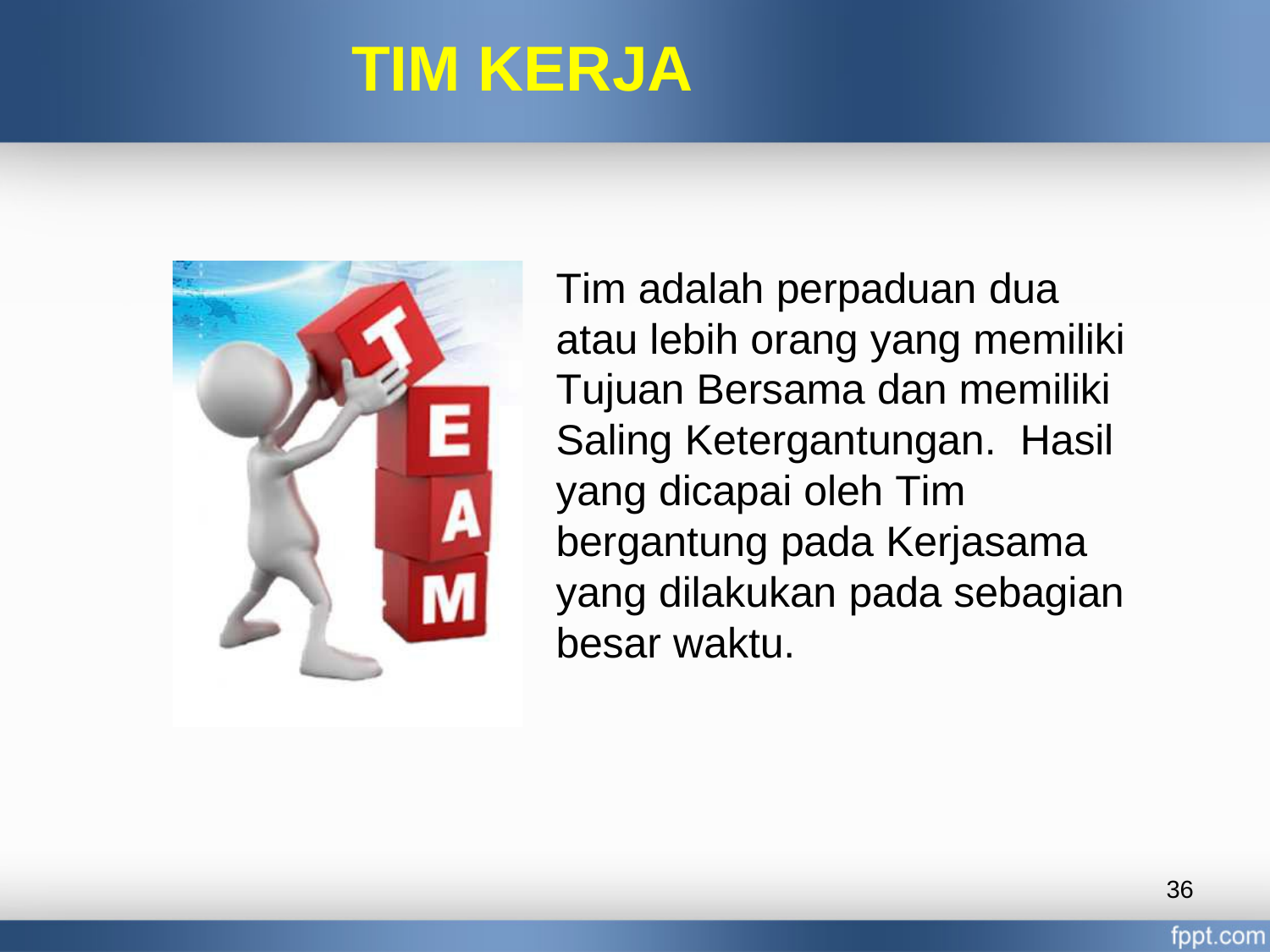

TIM KERJA

Tim adalah perpaduan dua atau lebih orang yang memiliki Tujuan Bersama dan memiliki Saling Ketergantungan.  Hasil yang dicapai oleh Tim bergantung pada Kerjasama yang dilakukan pada sebagian besar waktu.
36